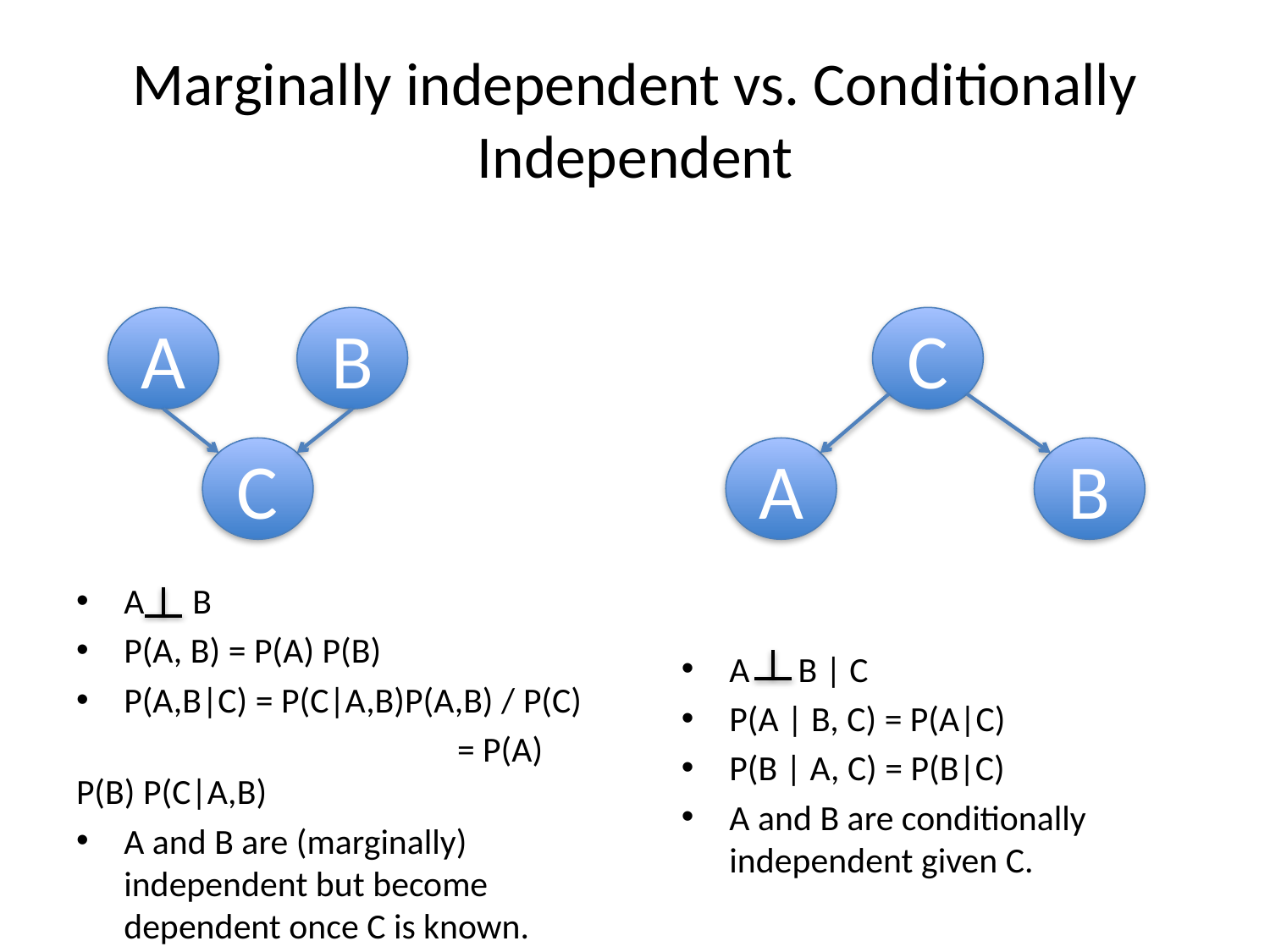

# Marginally independent vs. Conditionally Independent
A
B
C
C
A
B
A      B
P(A, B) = P(A) P(B)
P(A,B|C) = P(C|A,B)P(A,B) / P(C)
			= P(A) P(B) P(C|A,B)
A and B are (marginally) independent but become dependent once C is known.

A      B | C
P(A | B, C) = P(A|C)
P(B | A, C) = P(B|C)
A and B are conditionally independent given C.